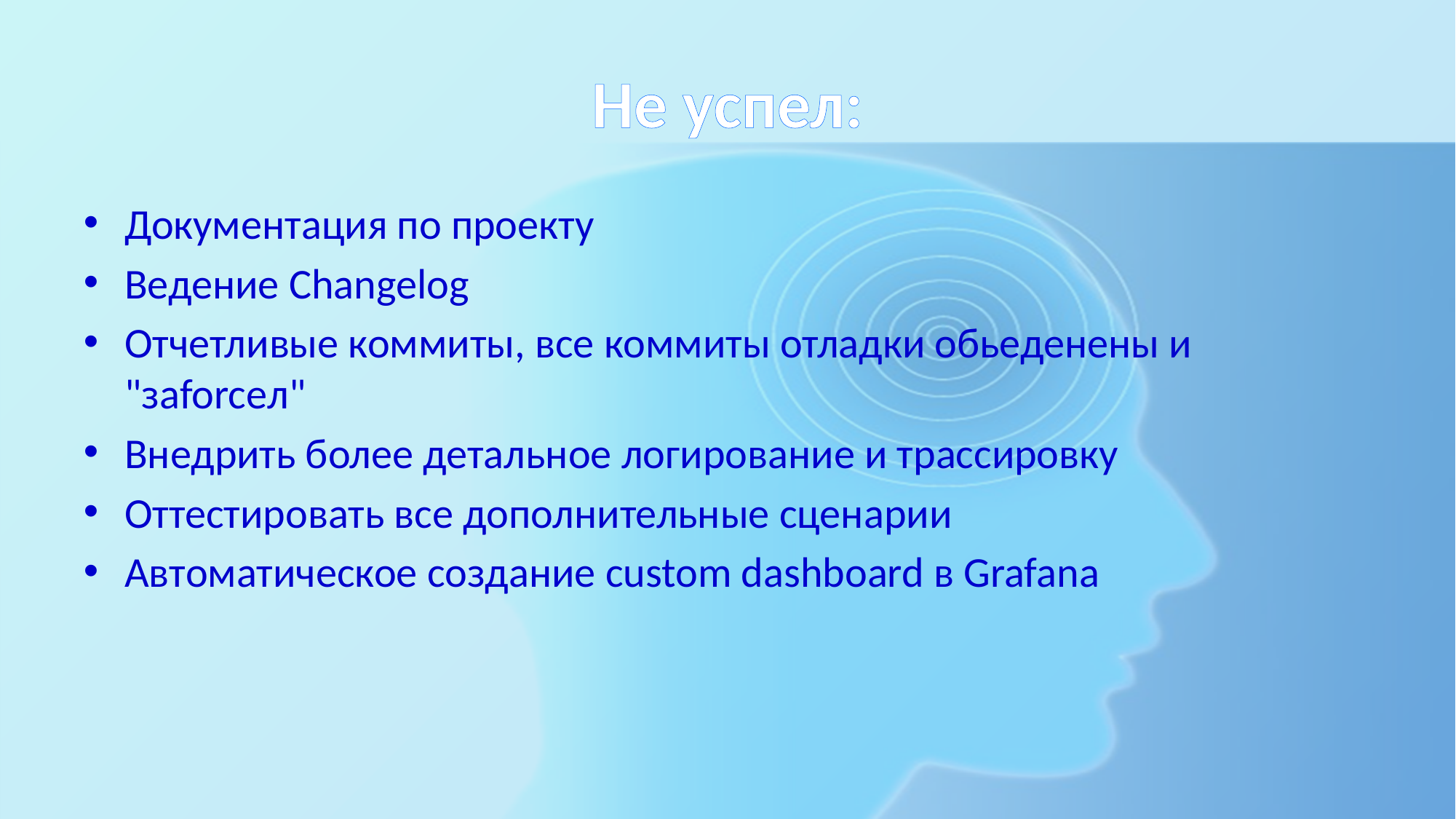

# Не успел:
Документация по проекту
Ведение Changelog
Отчетливые коммиты, все коммиты отладки обьеденены и "заforceл"
Внедрить более детальное логирование и трассировку
Оттестировать все дополнительные сценарии
Автоматическое создание custom dashboard в Grafana